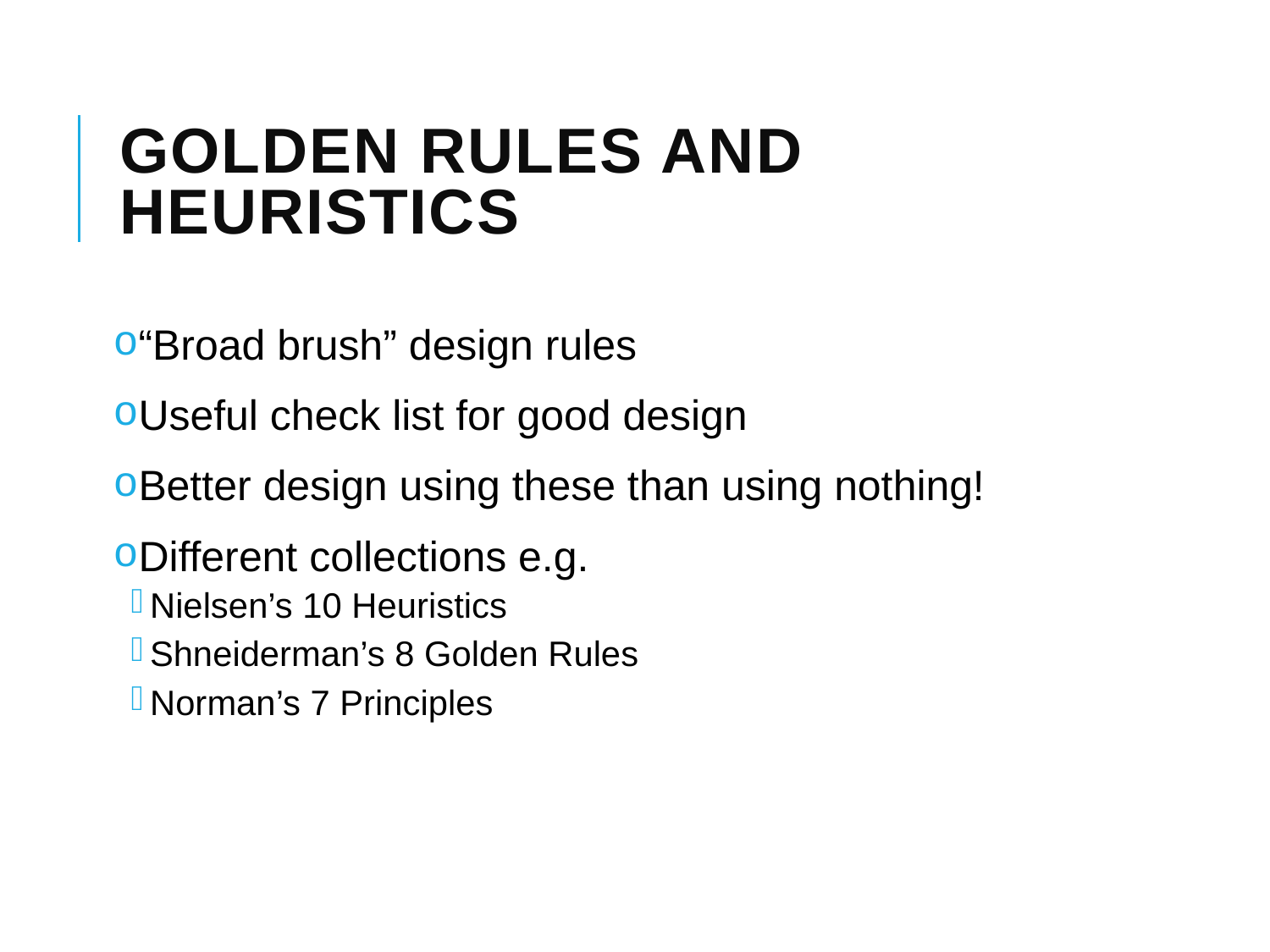

# Golden rules and heuristics
“Broad brush” design rules
Useful check list for good design
Better design using these than using nothing!
Different collections e.g.
Nielsen’s 10 Heuristics
Shneiderman’s 8 Golden Rules
Norman’s 7 Principles